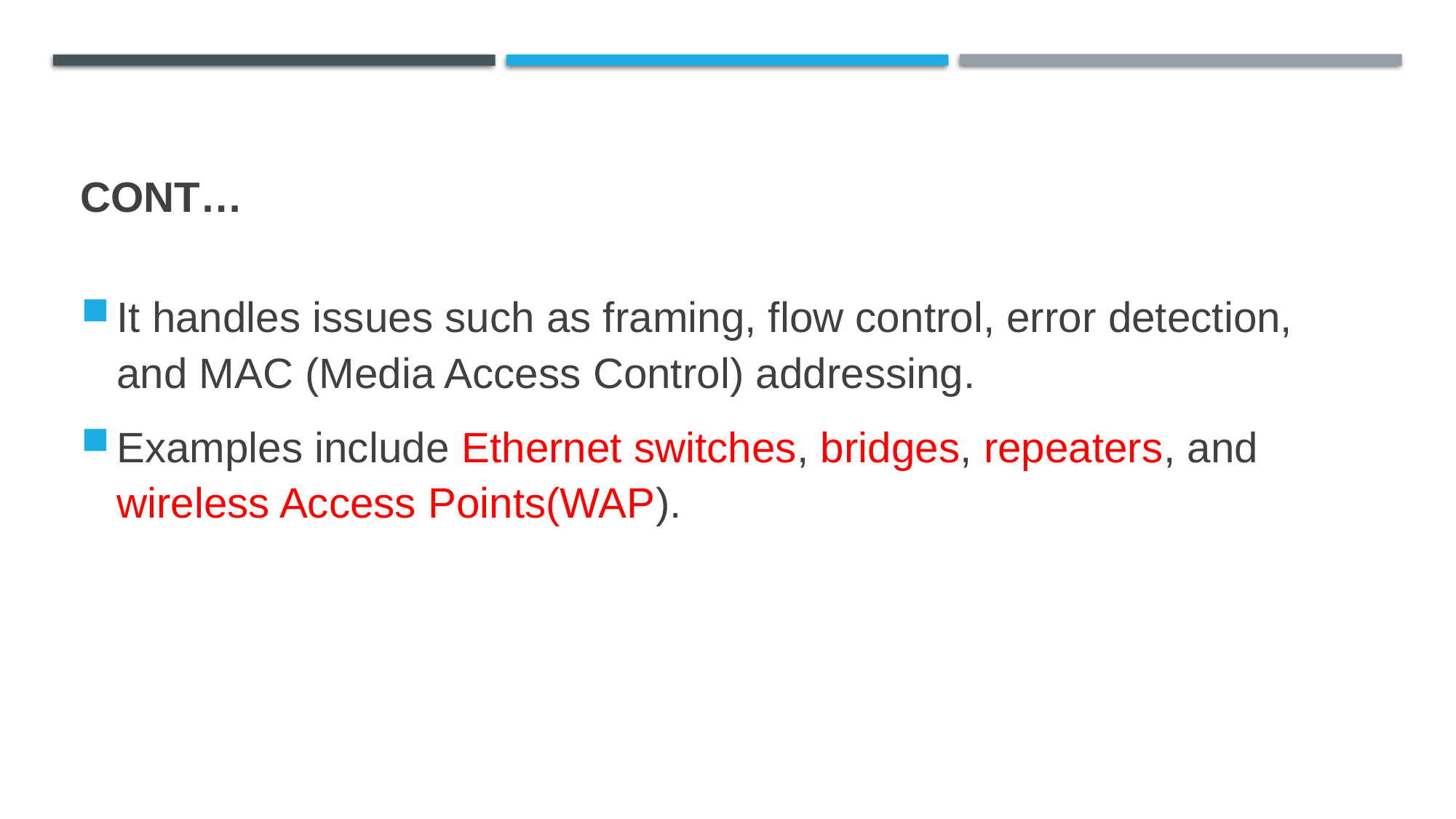

# CONT…
It handles issues such as framing, flow control, error detection, and MAC (Media Access Control) addressing.
Examples include Ethernet switches, bridges, repeaters, and wireless Access Points(WAP).